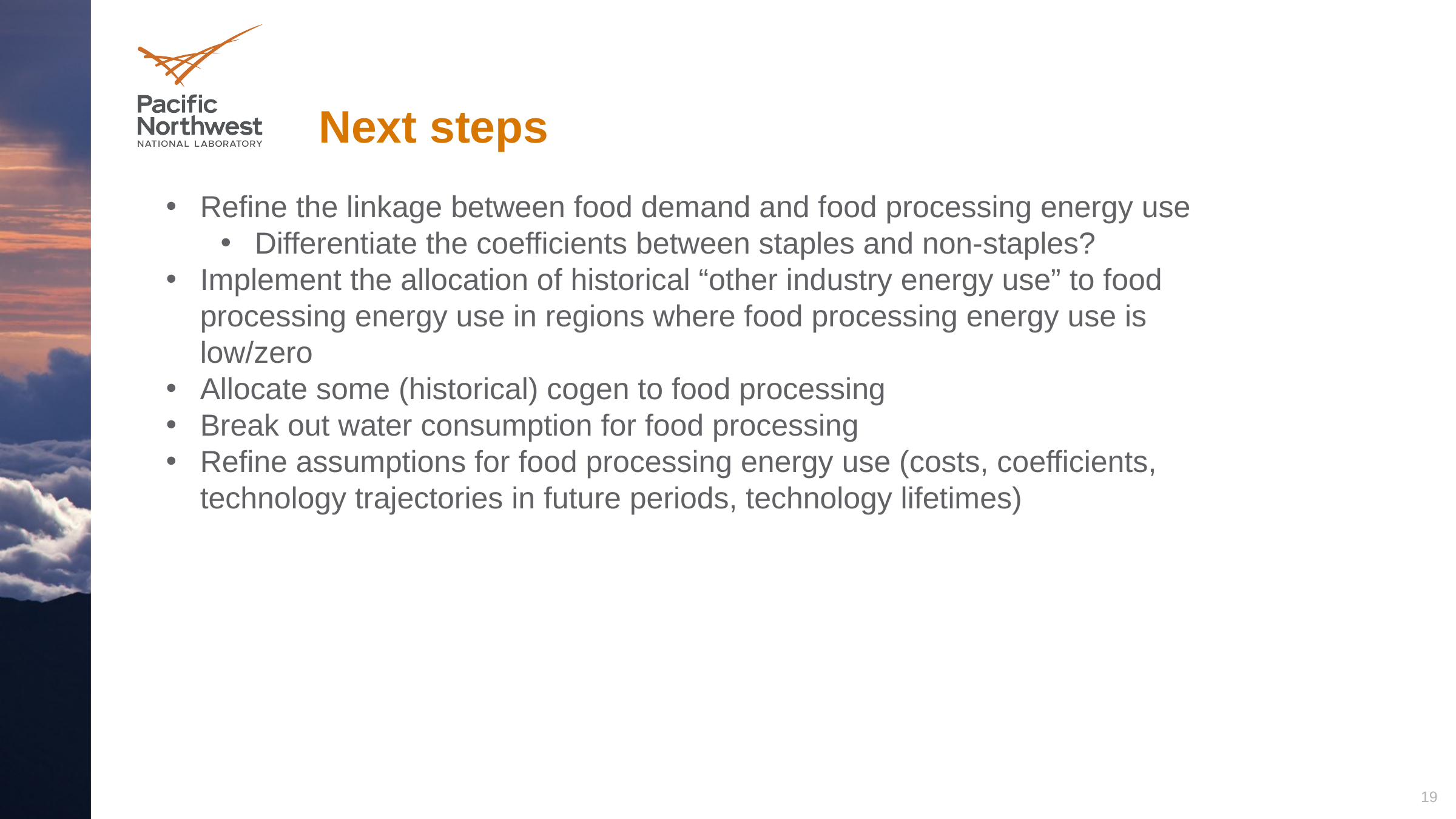

# Next steps
Refine the linkage between food demand and food processing energy use
Differentiate the coefficients between staples and non-staples?
Implement the allocation of historical “other industry energy use” to food processing energy use in regions where food processing energy use is low/zero
Allocate some (historical) cogen to food processing
Break out water consumption for food processing
Refine assumptions for food processing energy use (costs, coefficients, technology trajectories in future periods, technology lifetimes)

19